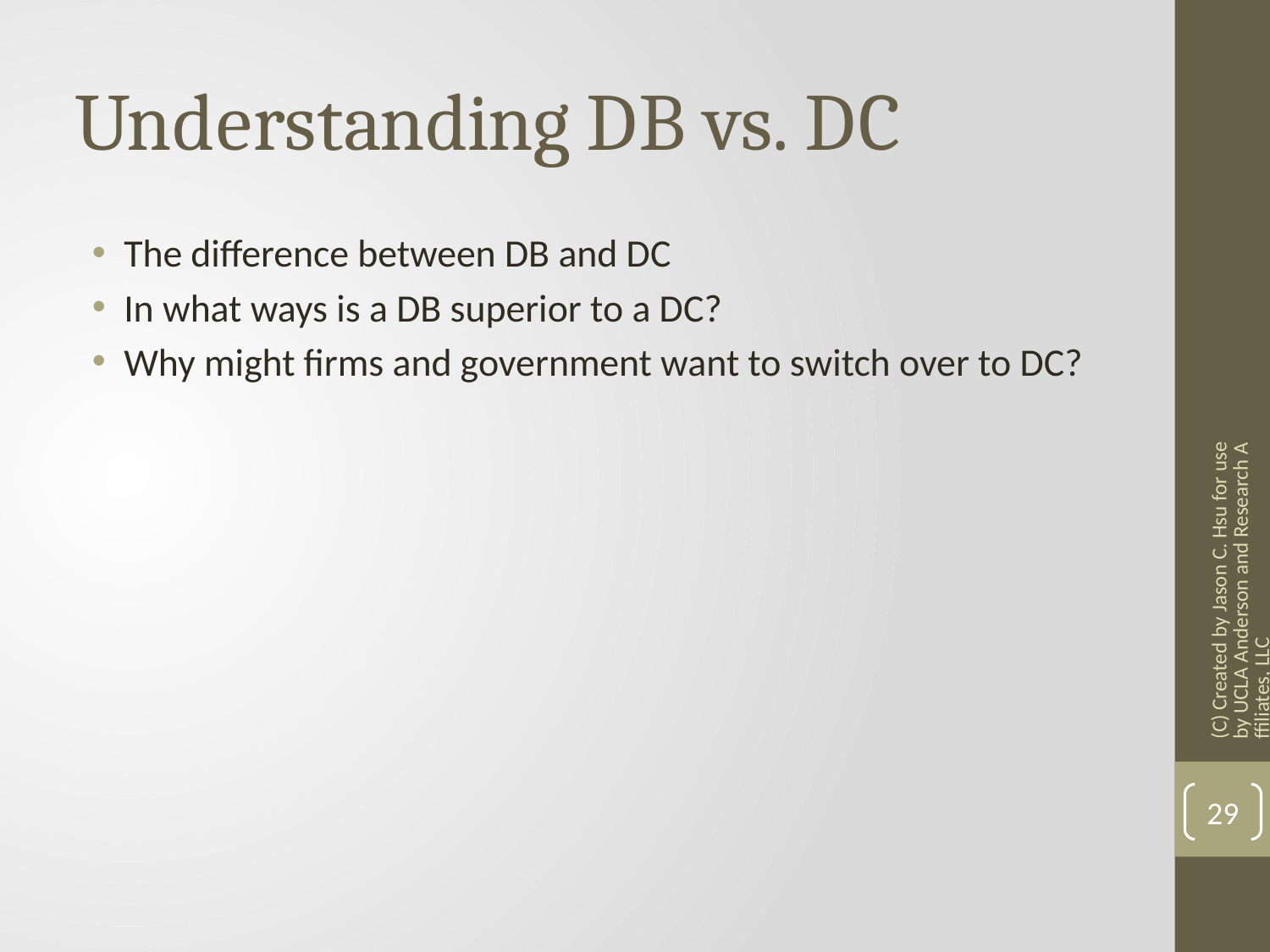

# Understanding DB vs. DC
The difference between DB and DC
In what ways is a DB superior to a DC?
Why might firms and government want to switch over to DC?
(C) Created by Jason C. Hsu for use by UCLA Anderson and Research Affiliates, LLC
29